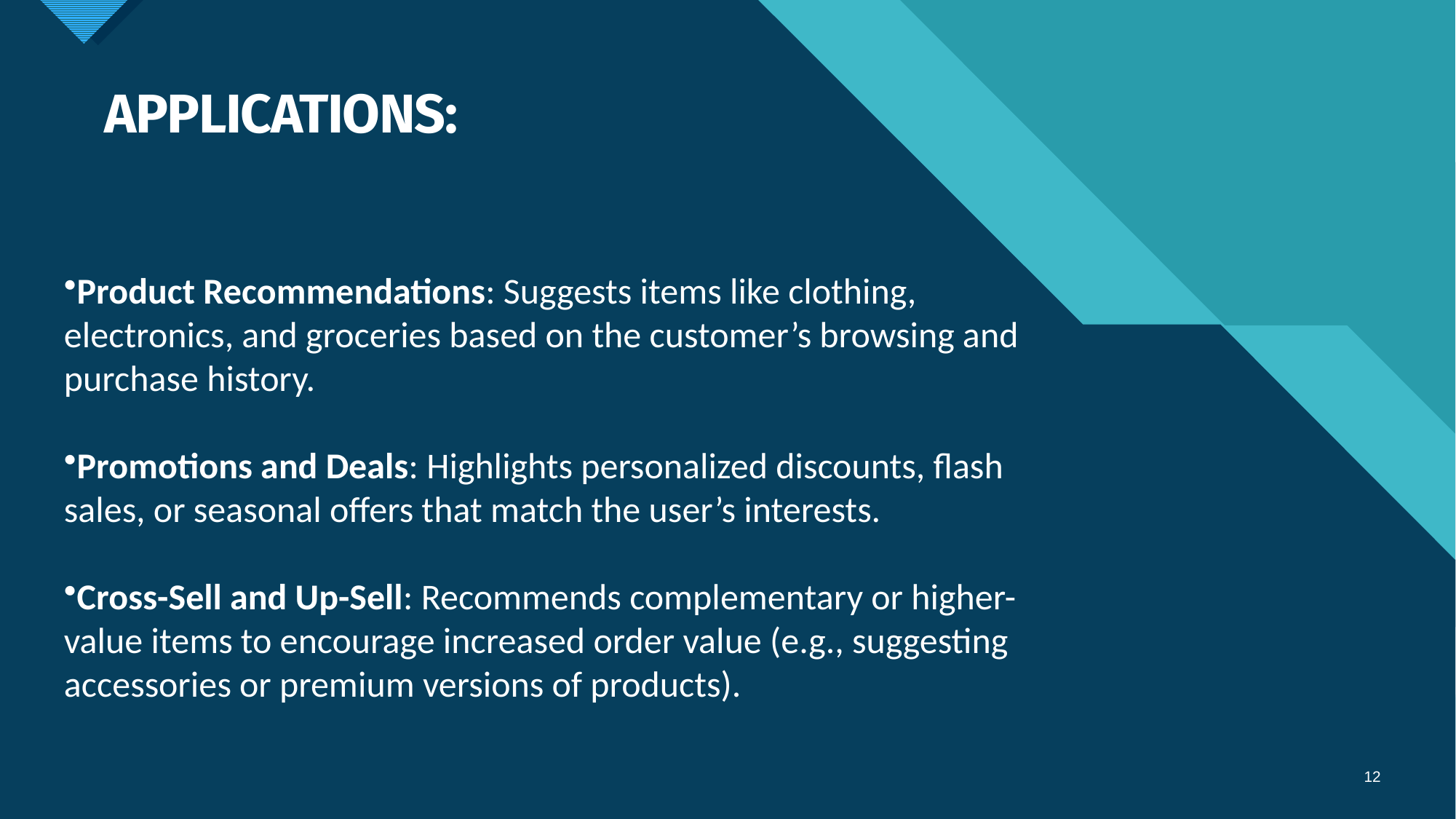

# APPLICATIONS:

Product Recommendations: Suggests items like clothing, electronics, and groceries based on the customer’s browsing and purchase history.

Promotions and Deals: Highlights personalized discounts, flash sales, or seasonal offers that match the user’s interests.

Cross-Sell and Up-Sell: Recommends complementary or higher-value items to encourage increased order value (e.g., suggesting accessories or premium versions of products).
12